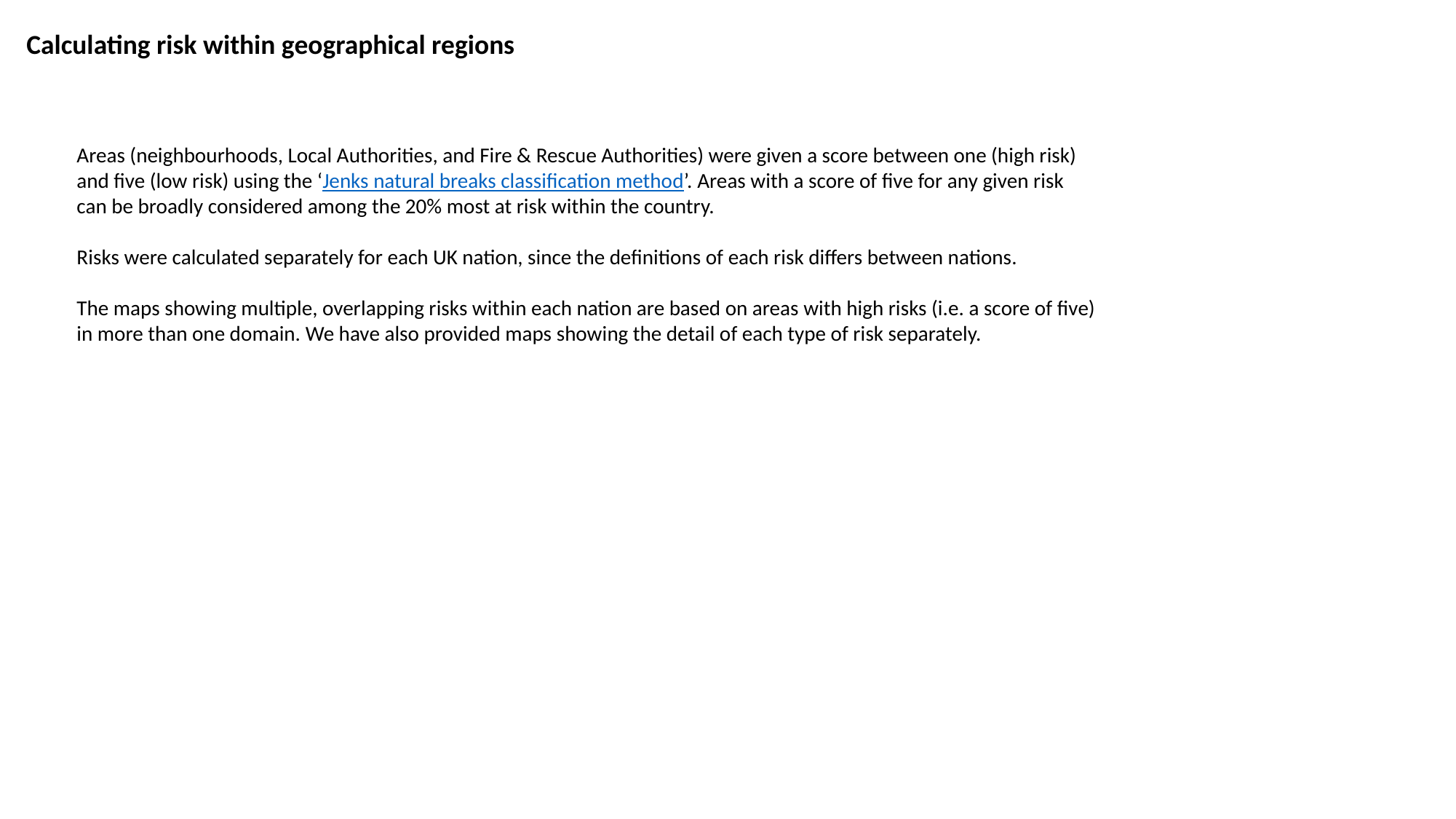

Calculating risk within geographical regions
Areas (neighbourhoods, Local Authorities, and Fire & Rescue Authorities) were given a score between one (high risk) and five (low risk) using the ‘Jenks natural breaks classification method’. Areas with a score of five for any given risk can be broadly considered among the 20% most at risk within the country.

Risks were calculated separately for each UK nation, since the definitions of each risk differs between nations.

The maps showing multiple, overlapping risks within each nation are based on areas with high risks (i.e. a score of five) in more than one domain. We have also provided maps showing the detail of each type of risk separately.